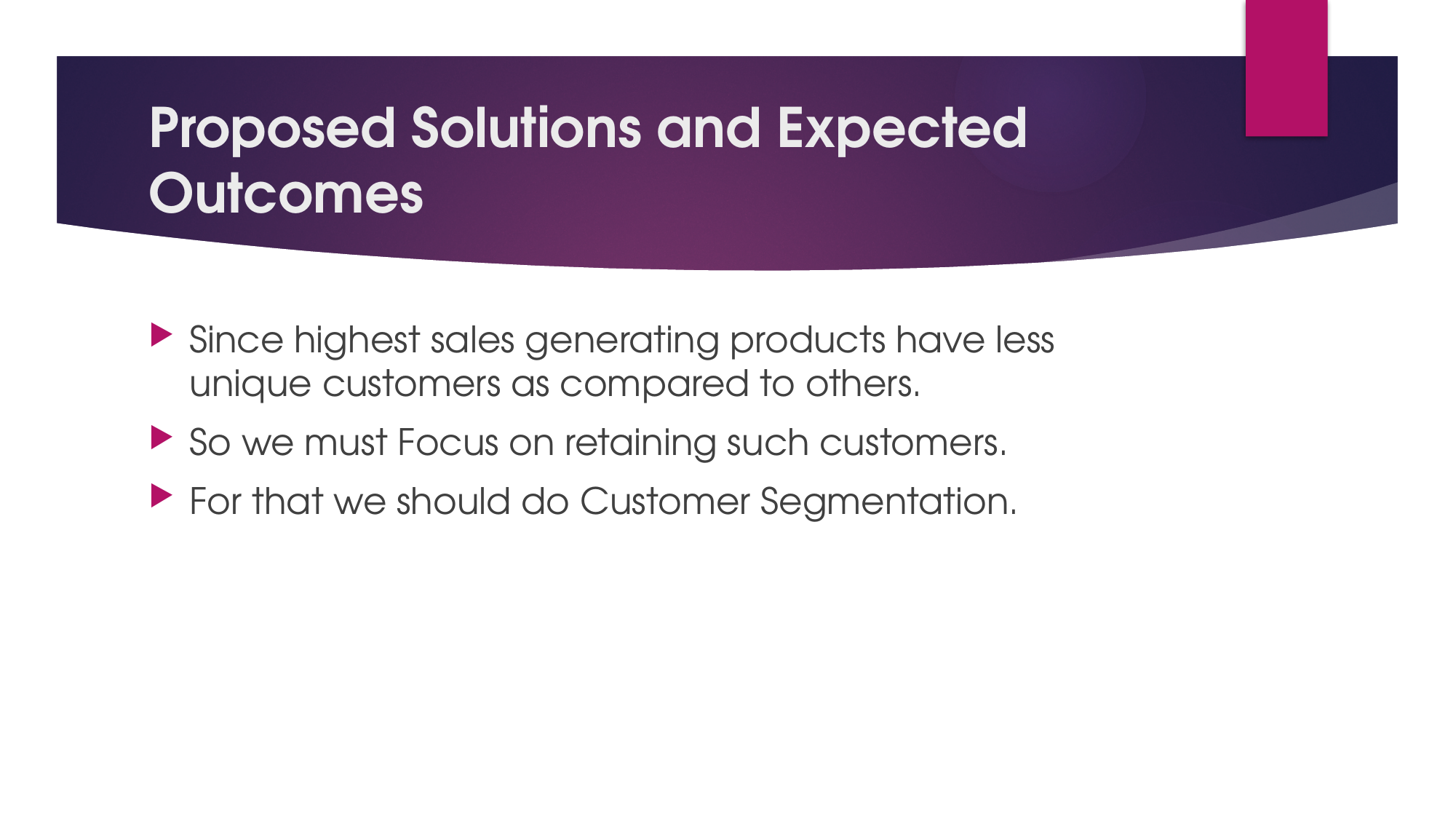

# Proposed Solutions and Expected Outcomes
Since highest sales generating products have less unique customers as compared to others.
So we must Focus on retaining such customers.
For that we should do Customer Segmentation.